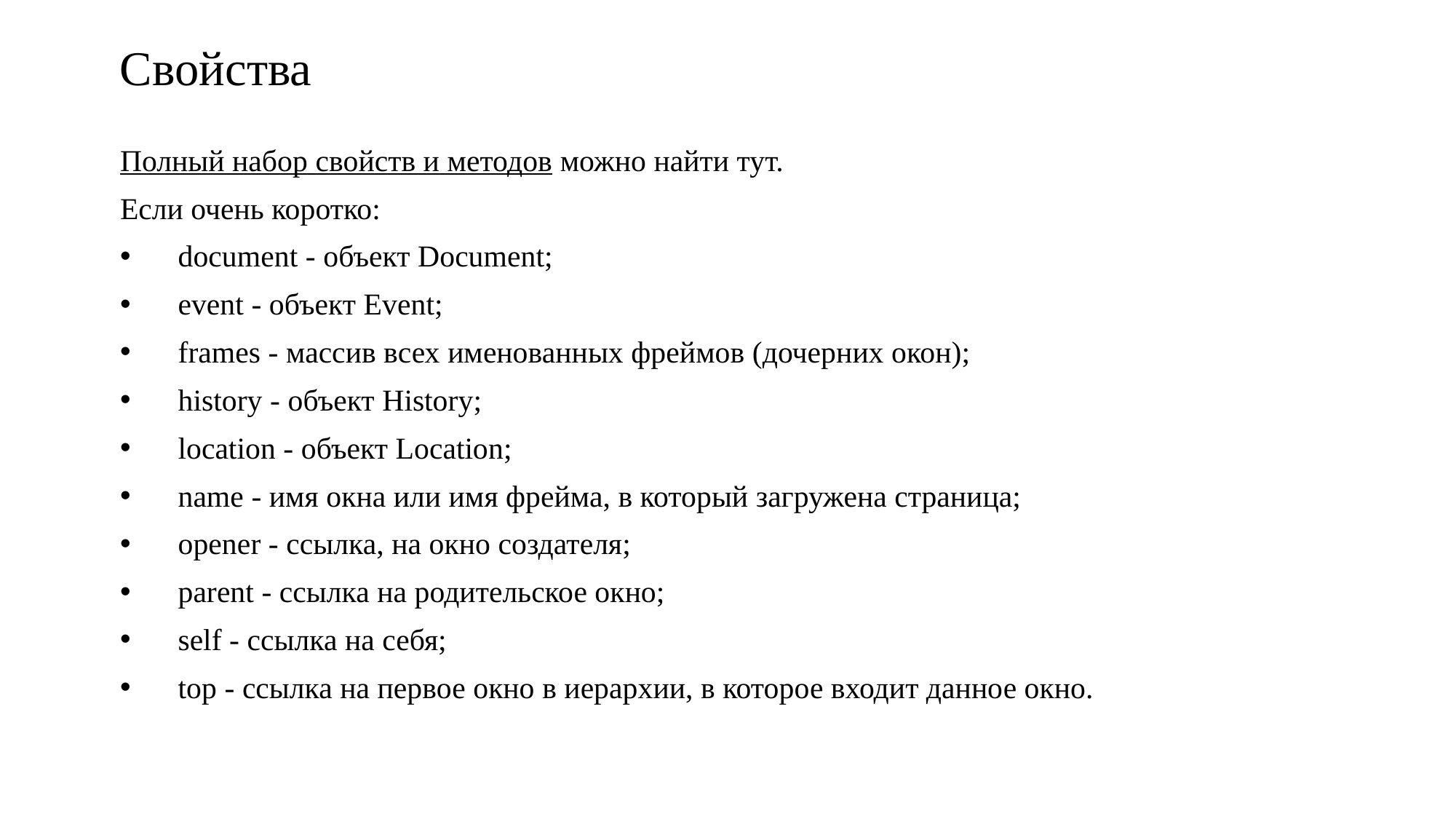

# Свойства
Полный набор свойств и методов можно найти тут.
Если очень коротко:
    document - объект Document;
    event - объект Event;
    frames - массив всех именованных фреймов (дочерних окон);
    history - объект History;
    location - объект Location;
    name - имя окна или имя фрейма, в который загружена страница;
    opener - ссылка, на окно создателя;
    parent - ссылка на родительское окно;
    self - ссылка на себя;
    top - ссылка на первое окно в иерархии, в которое входит данное окно.